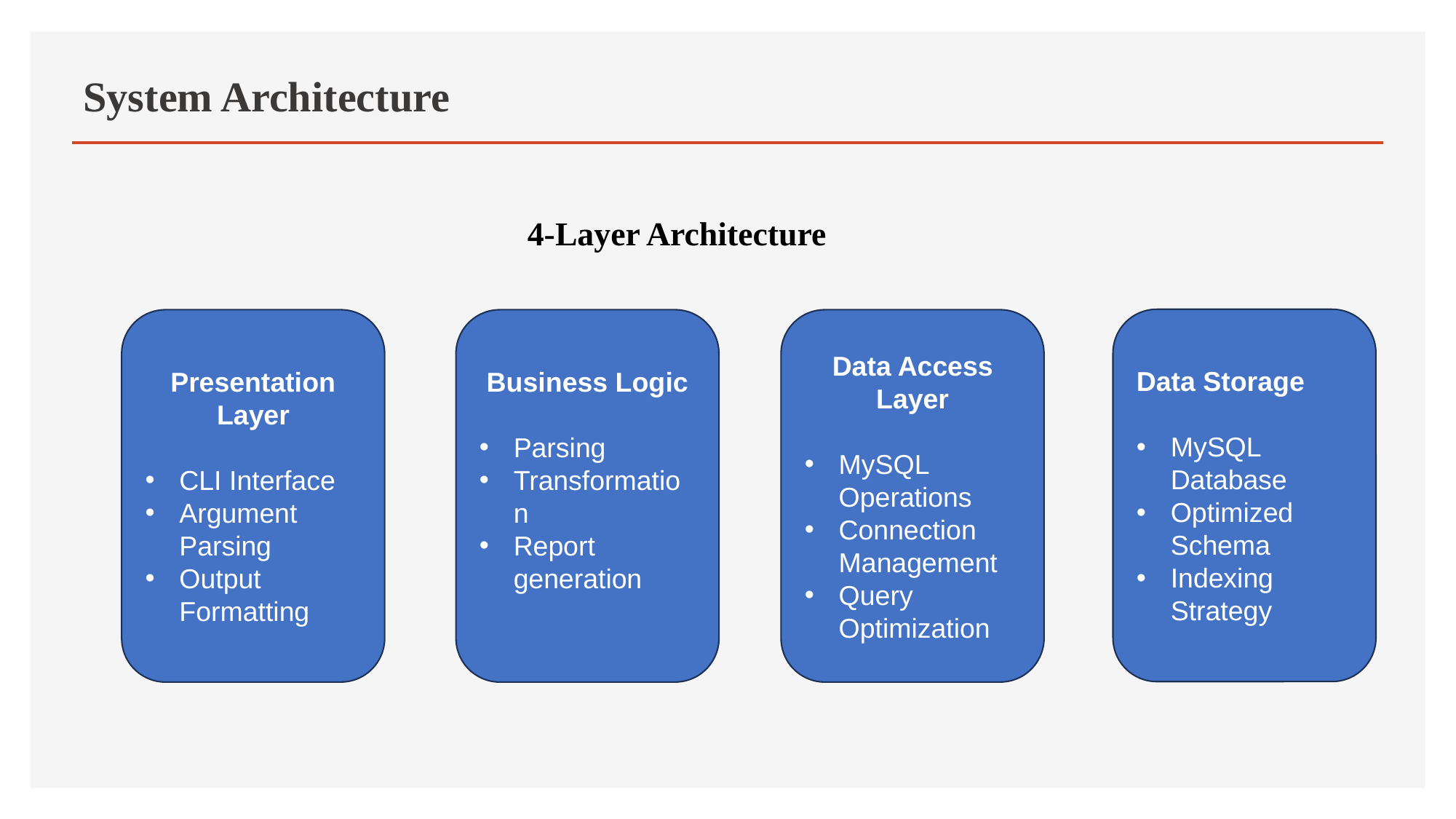

# System Architecture
4-Layer Architecture
Data Storage

MySQL Database
Optimized Schema
Indexing Strategy
Presentation Layer
CLI Interface
Argument Parsing
Output Formatting
Business Logic

Parsing
Transformation
Report generation

Data Access Layer

MySQL Operations
Connection Management
Query Optimization